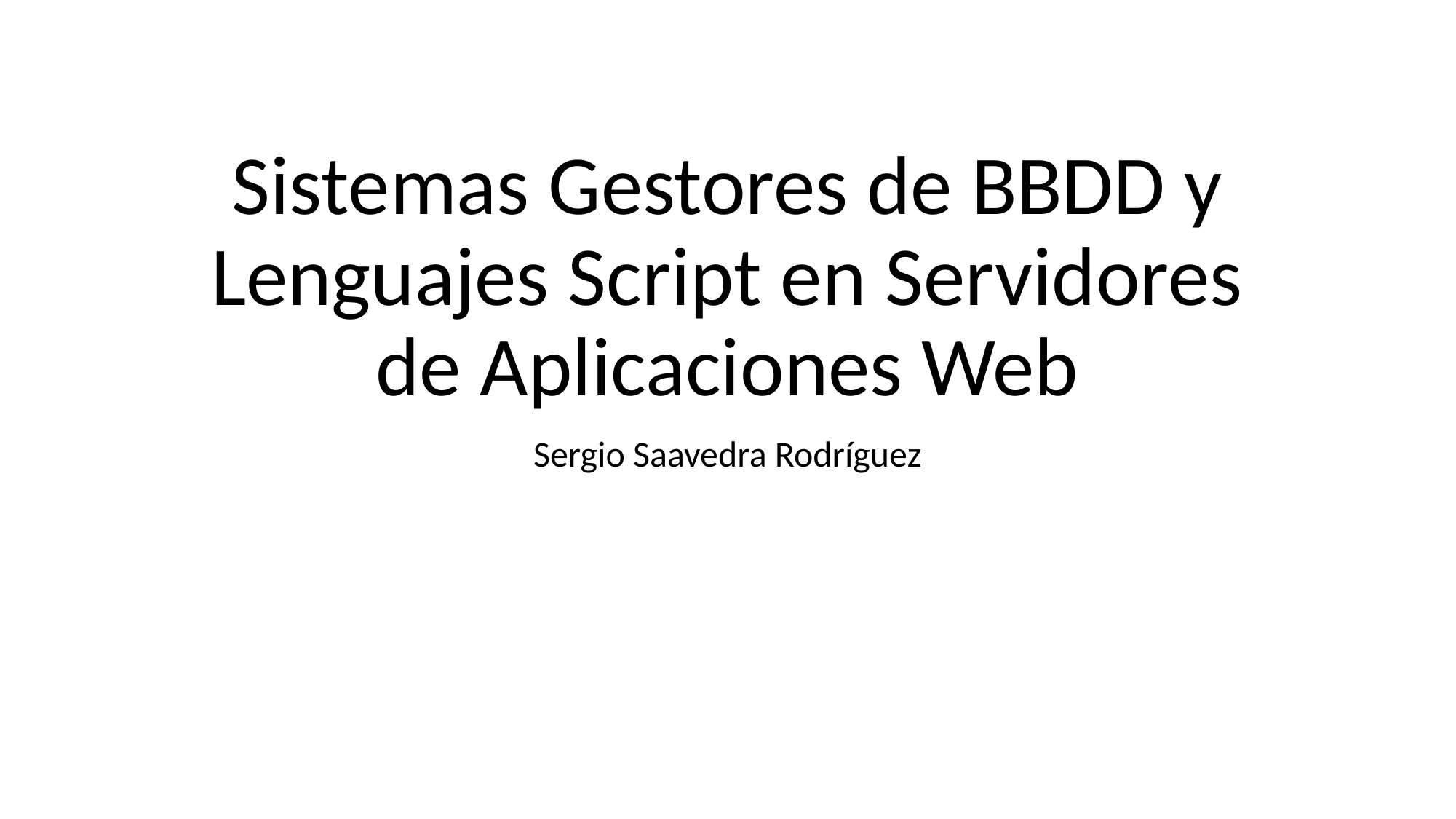

# Sistemas Gestores de BBDD y Lenguajes Script en Servidores de Aplicaciones Web
Sergio Saavedra Rodríguez